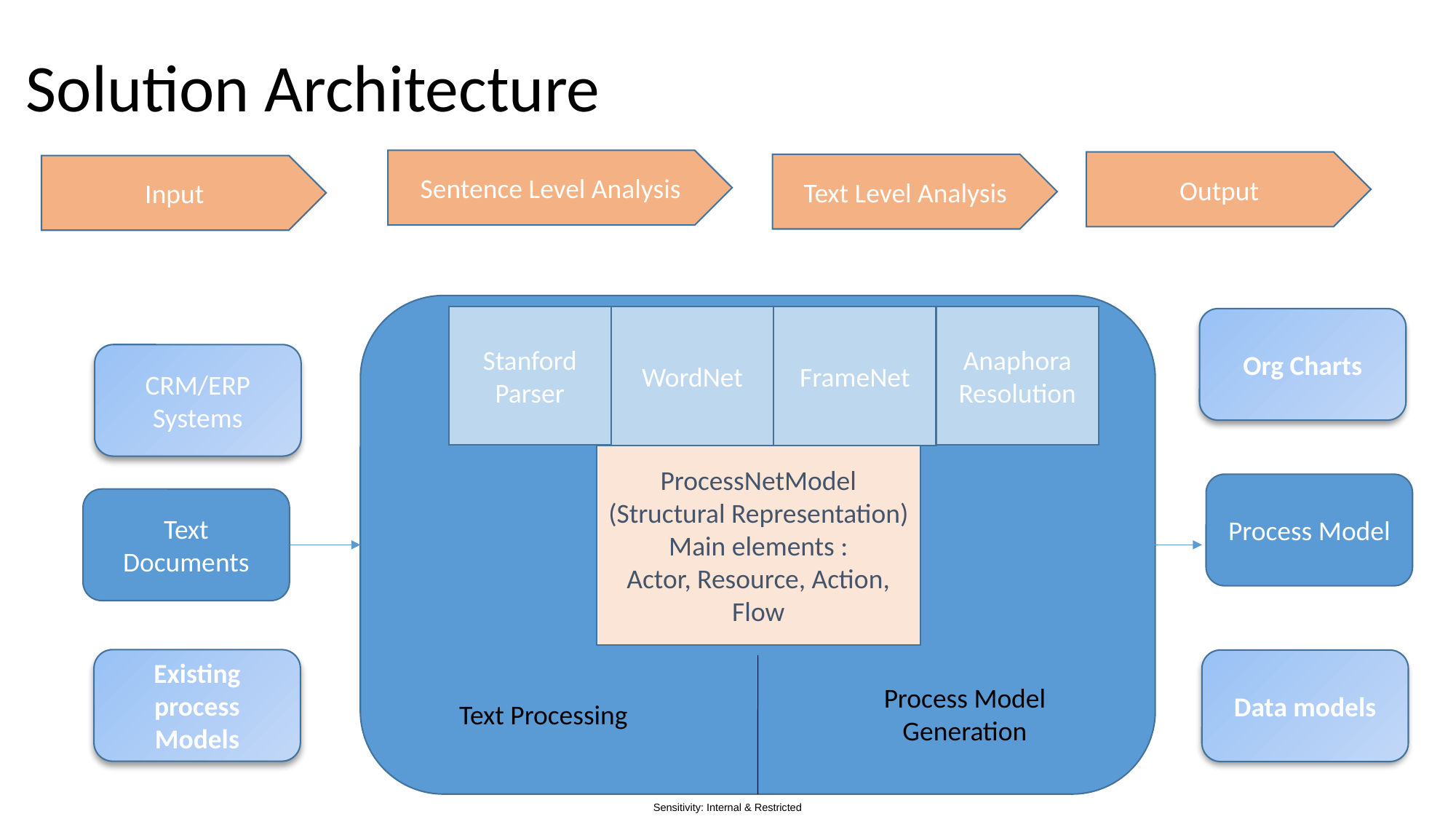

# Solution Architecture
Sentence Level Analysis
Output
Text Level Analysis
Input

Stanford Parser
Anaphora Resolution
WordNet
FrameNet
Org Charts
CRM/ERP Systems
ProcessNetModel
(Structural Representation)
Main elements :
Actor, Resource, Action, Flow
Process Model
Text Documents
Existing process Models
Data models
Process Model Generation
Text Processing